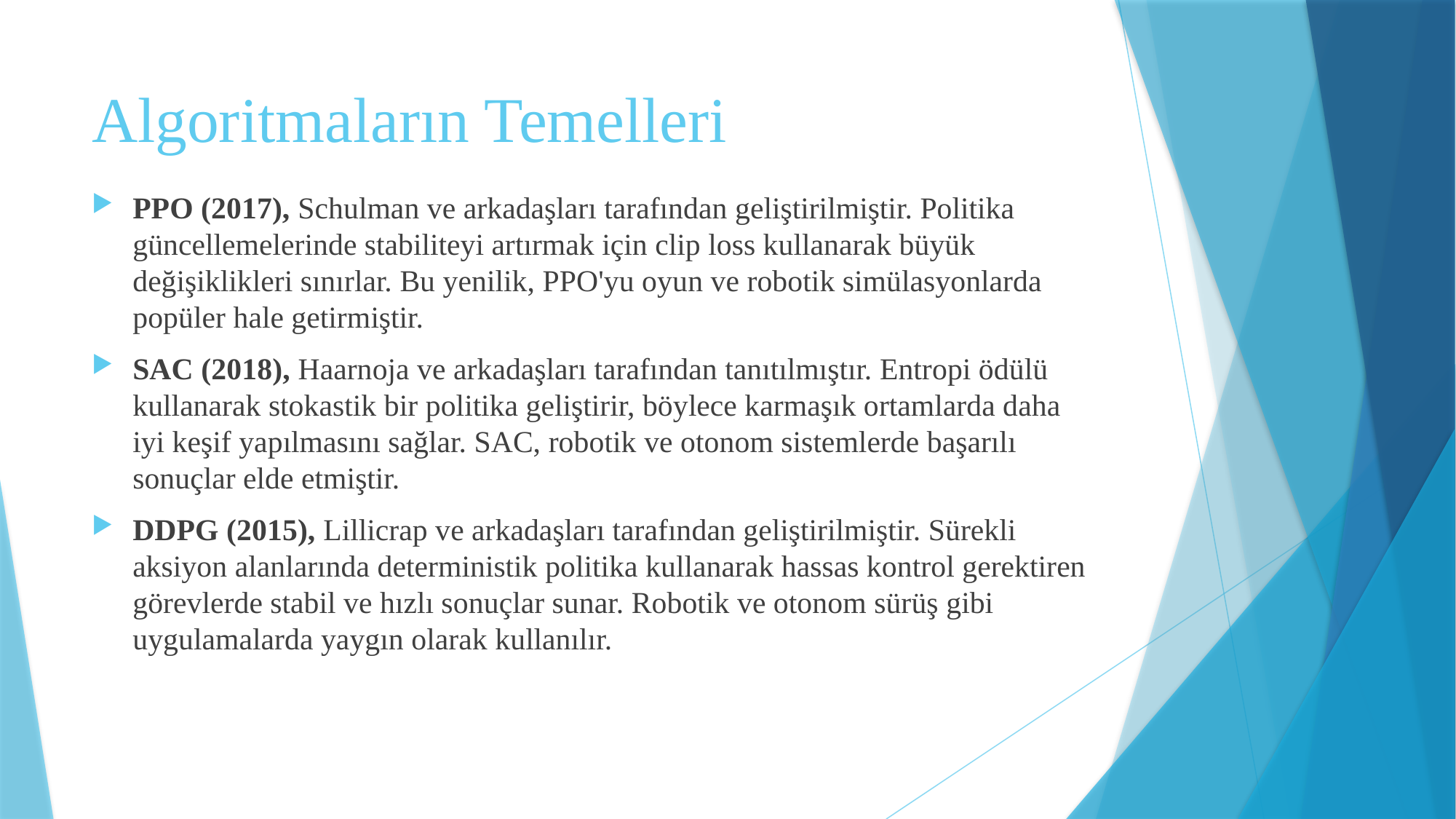

# Algoritmaların Temelleri
PPO (2017), Schulman ve arkadaşları tarafından geliştirilmiştir. Politika güncellemelerinde stabiliteyi artırmak için clip loss kullanarak büyük değişiklikleri sınırlar. Bu yenilik, PPO'yu oyun ve robotik simülasyonlarda popüler hale getirmiştir.
SAC (2018), Haarnoja ve arkadaşları tarafından tanıtılmıştır. Entropi ödülü kullanarak stokastik bir politika geliştirir, böylece karmaşık ortamlarda daha iyi keşif yapılmasını sağlar. SAC, robotik ve otonom sistemlerde başarılı sonuçlar elde etmiştir.
DDPG (2015), Lillicrap ve arkadaşları tarafından geliştirilmiştir. Sürekli aksiyon alanlarında deterministik politika kullanarak hassas kontrol gerektiren görevlerde stabil ve hızlı sonuçlar sunar. Robotik ve otonom sürüş gibi uygulamalarda yaygın olarak kullanılır.